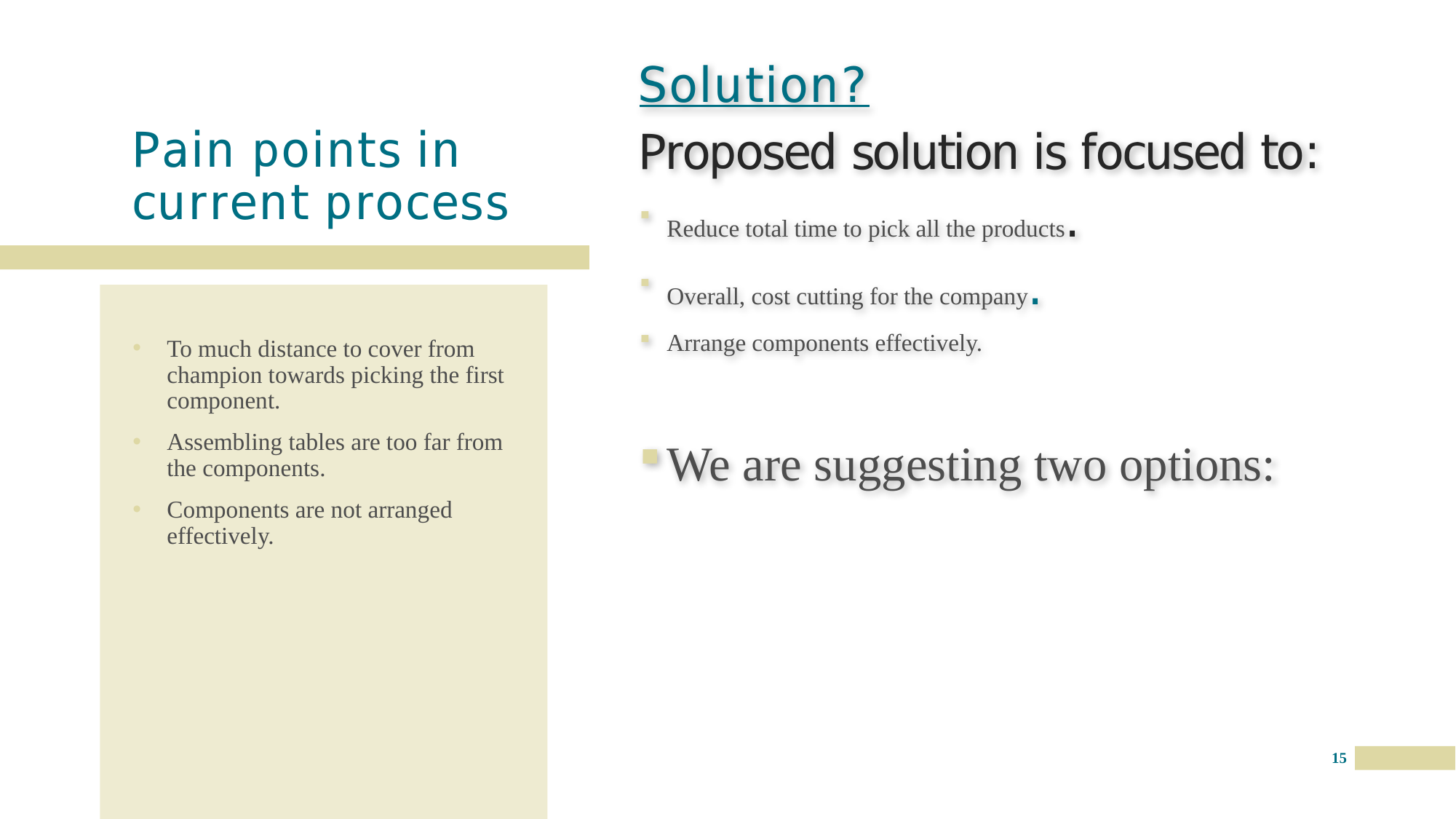

# Pain points in current process
Solution?
Proposed solution is focused to:
Reduce total time to pick all the products.
Overall, cost cutting for the company.
Arrange components effectively.

We are suggesting two options:

To much distance to cover from champion towards picking the first component.
Assembling tables are too far from the components.
Components are not arranged effectively.

15